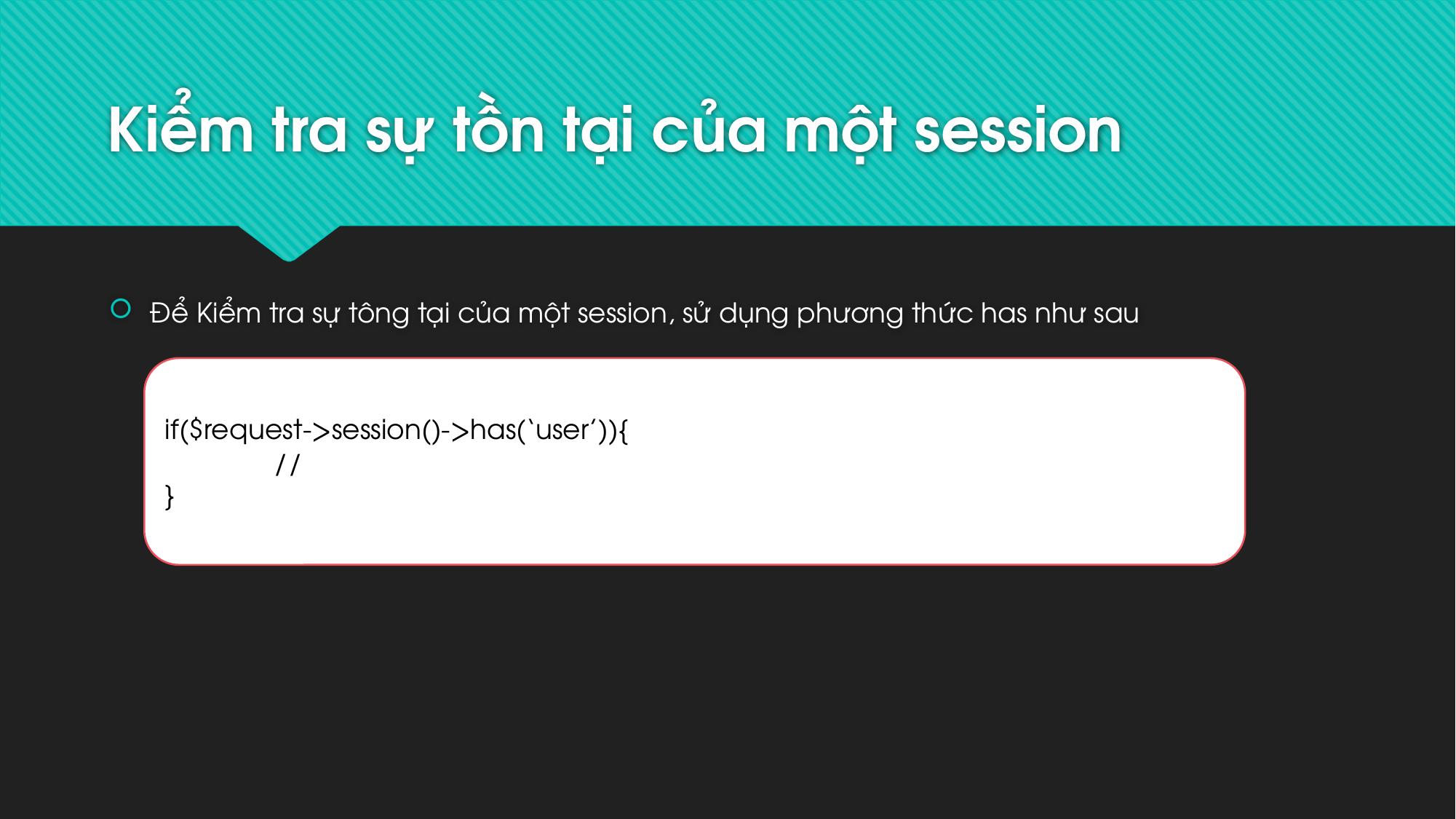

# Kiểm tra sự tồn tại của một session
Để Kiểm tra sự tông tại của một session, sử dụng phương thức has như sau
if($request->session()->has(‘user’)){
	//
}